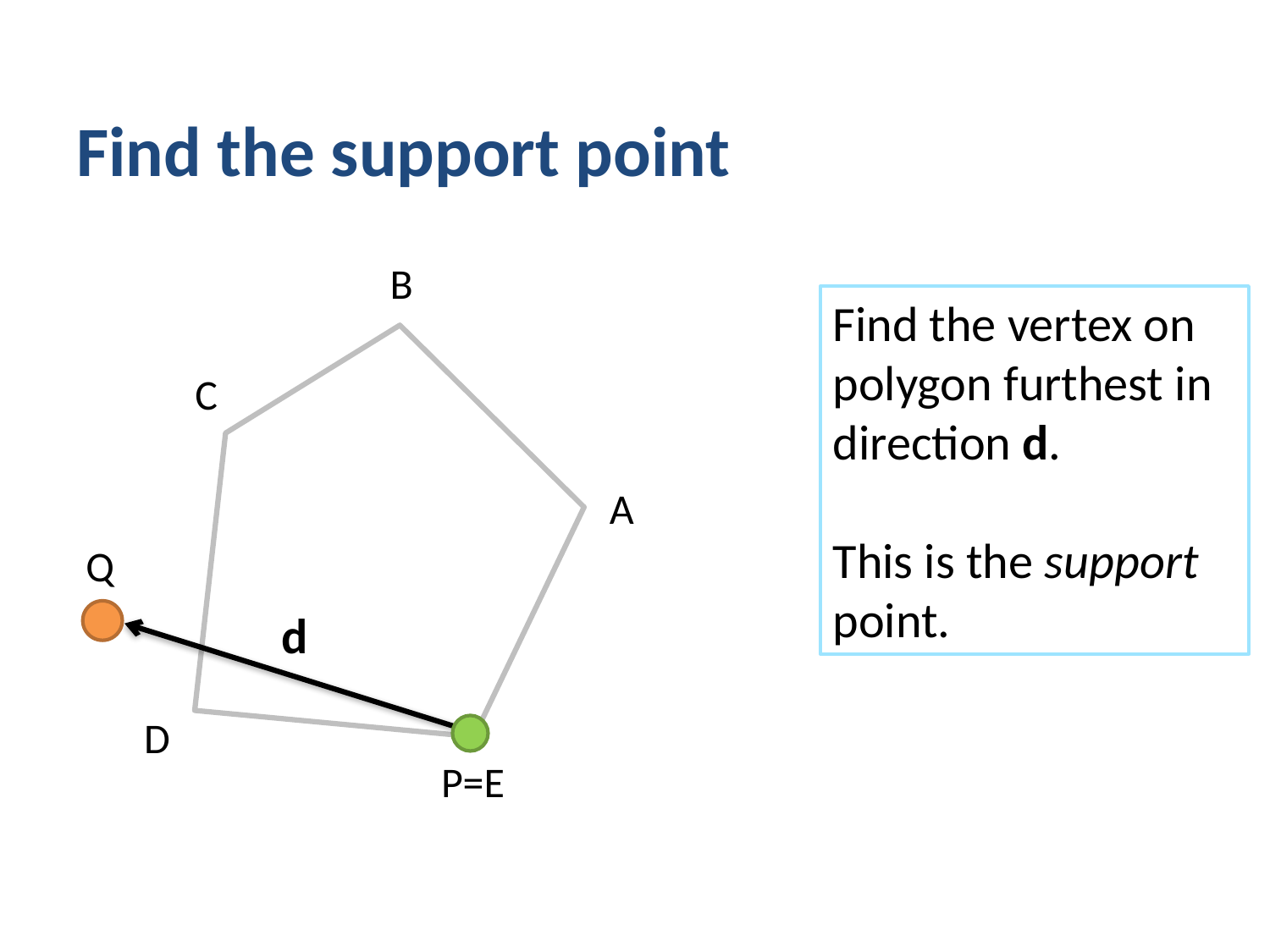

# Find the support point
B
Find the vertex on polygon furthest in direction d.

This is the support point.

C
A
Q
d

D

P=E